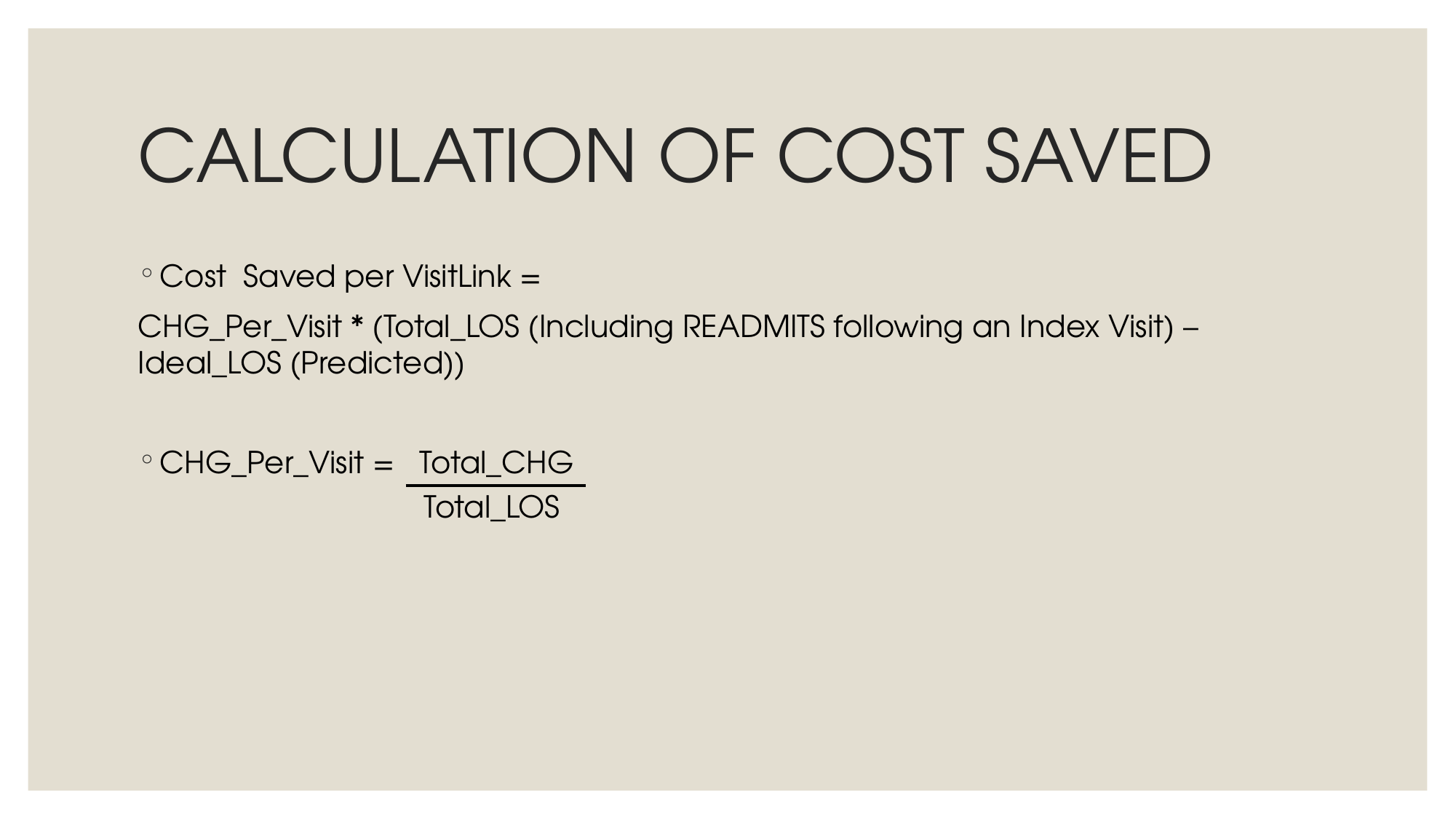

# CALCULATION OF COST SAVED
Cost  Saved per VisitLink =
CHG_Per_Visit * (Total_LOS (Including READMITS following an Index Visit) – Ideal_LOS (Predicted))

CHG_Per_Visit =   Total_CHG
      Total_LOS